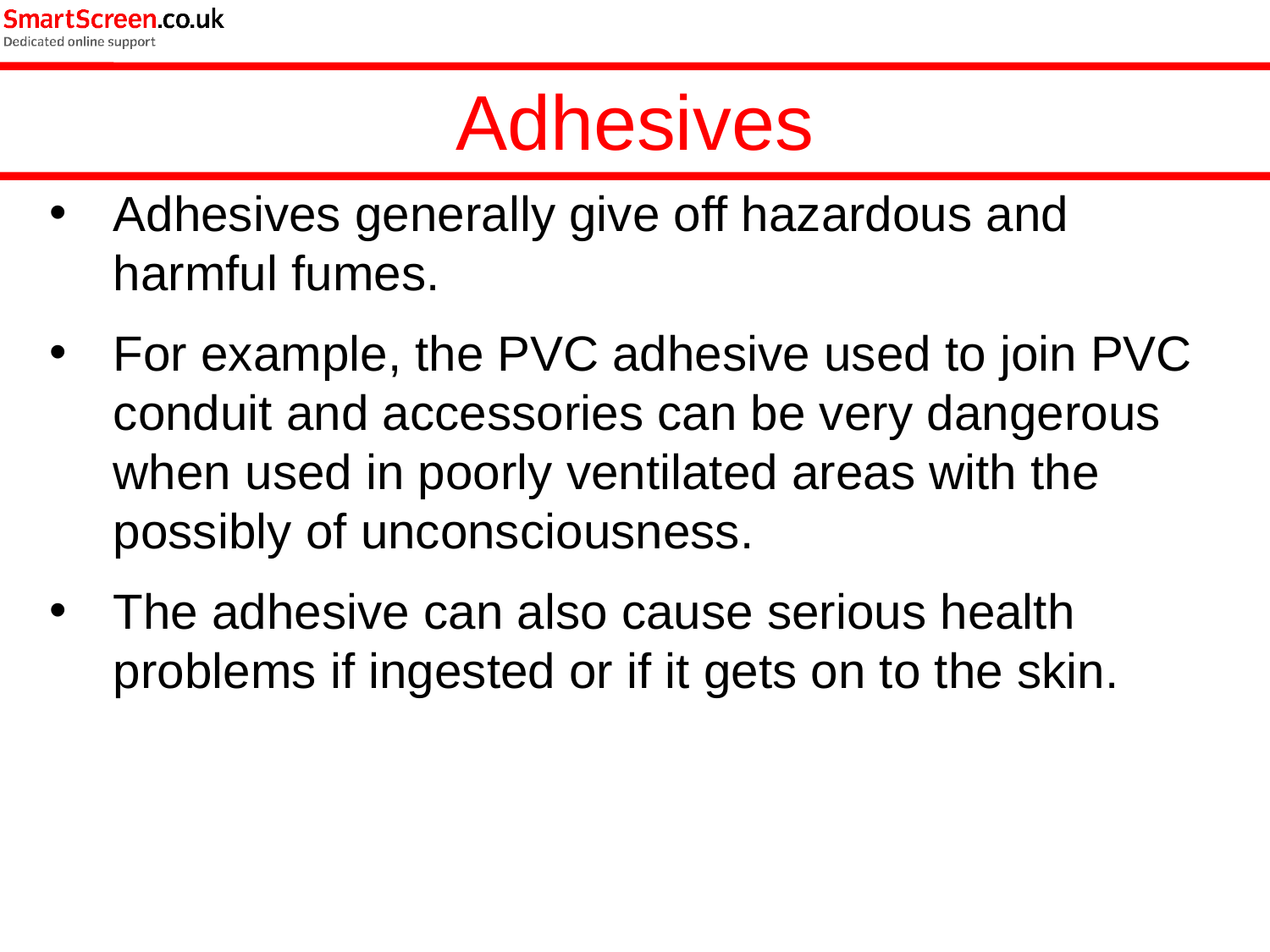

Adhesives
Adhesives generally give off hazardous and harmful fumes.
For example, the PVC adhesive used to join PVC conduit and accessories can be very dangerous when used in poorly ventilated areas with the possibly of unconsciousness.
The adhesive can also cause serious health problems if ingested or if it gets on to the skin.